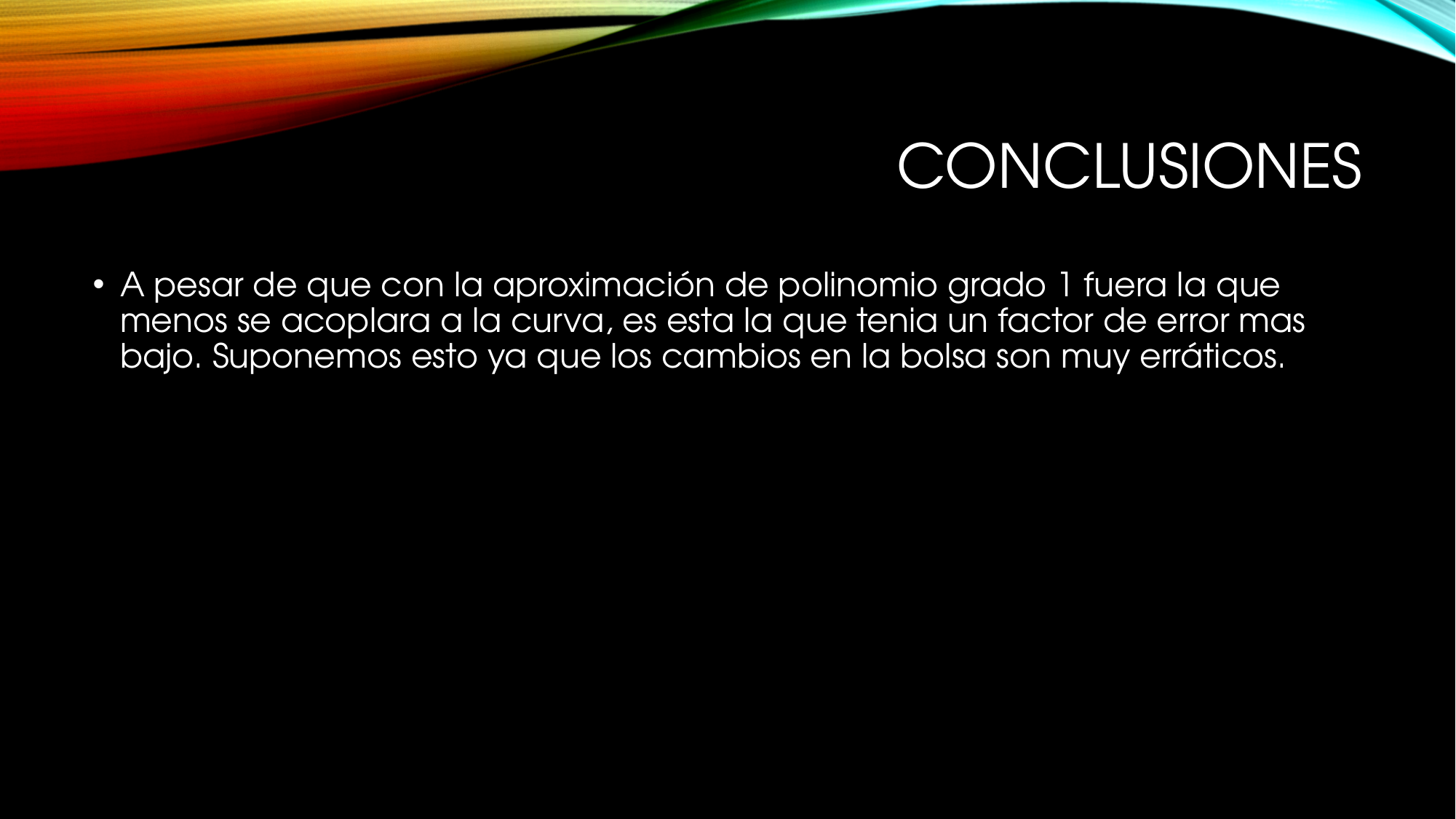

# conclusiones
A pesar de que con la aproximación de polinomio grado 1 fuera la que menos se acoplara a la curva, es esta la que tenia un factor de error mas bajo. Suponemos esto ya que los cambios en la bolsa son muy erráticos.